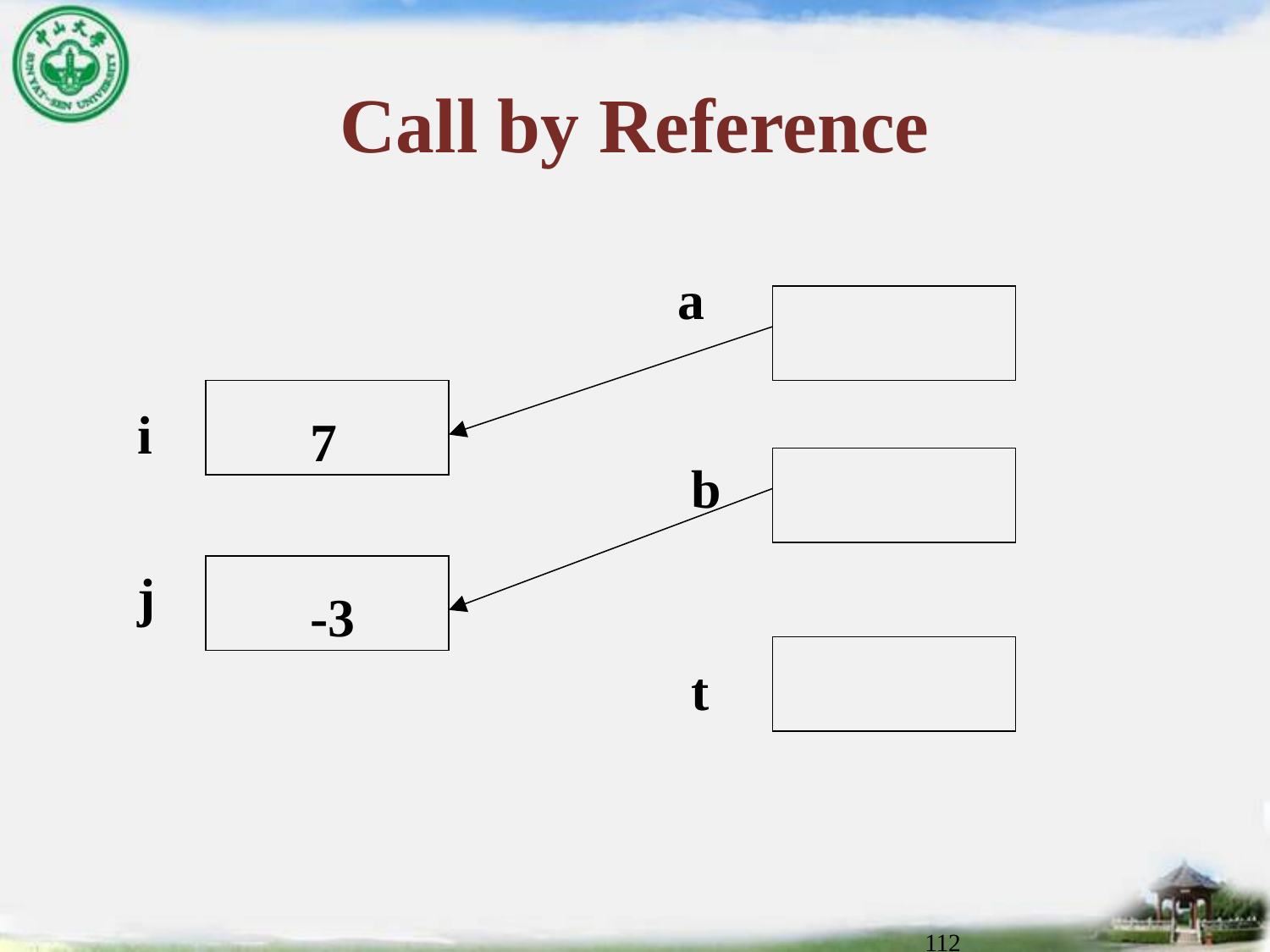

# Call by Reference
a

i
7
b

j
-3

t
112